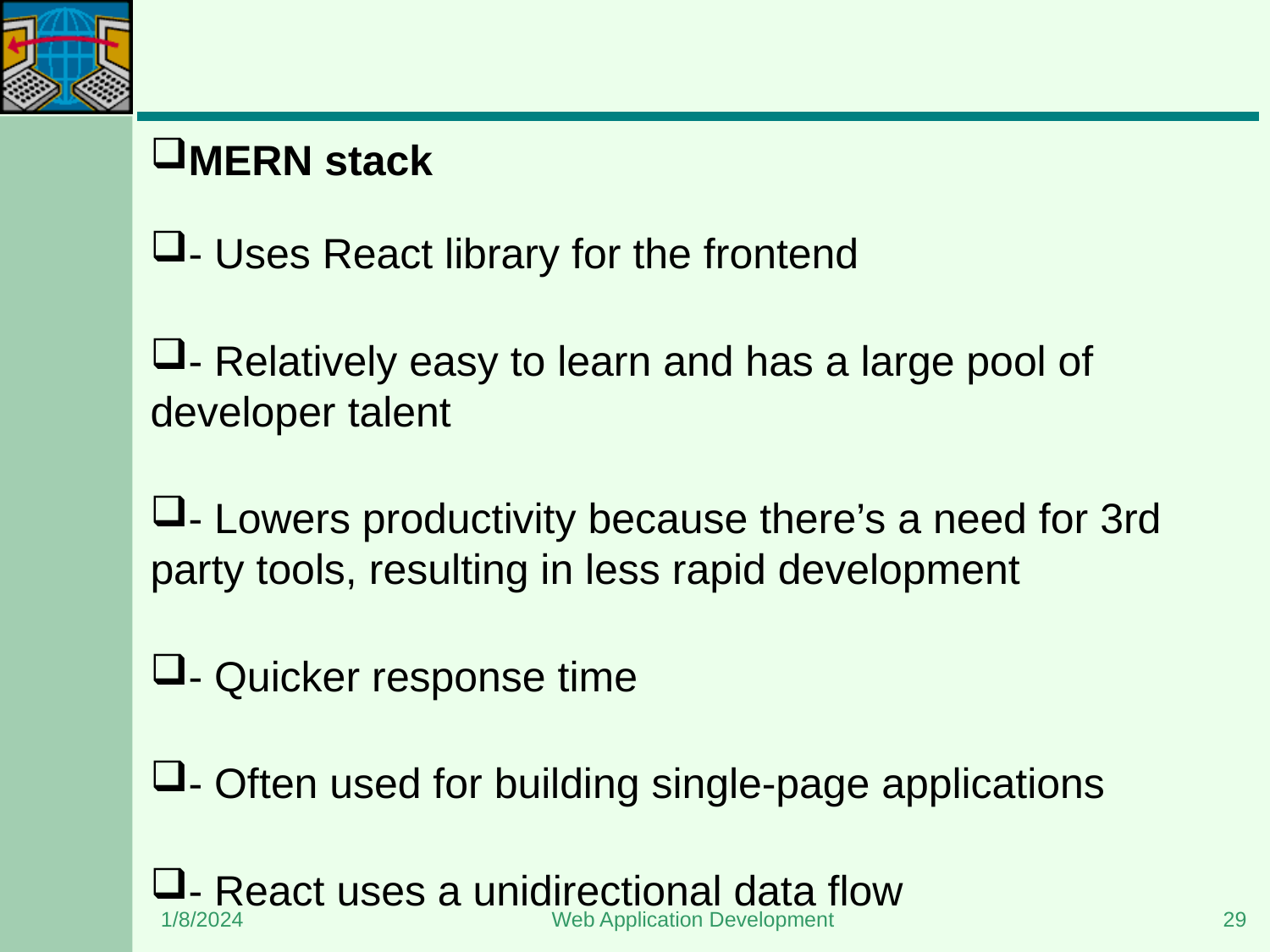

#
MERN stack
- Uses React library for the frontend
- Relatively easy to learn and has a large pool of developer talent
- Lowers productivity because there’s a need for 3rd party tools, resulting in less rapid development
- Quicker response time
- Often used for building single-page applications
- React uses a unidirectional data flow

1/8/2024
Web Application Development
29